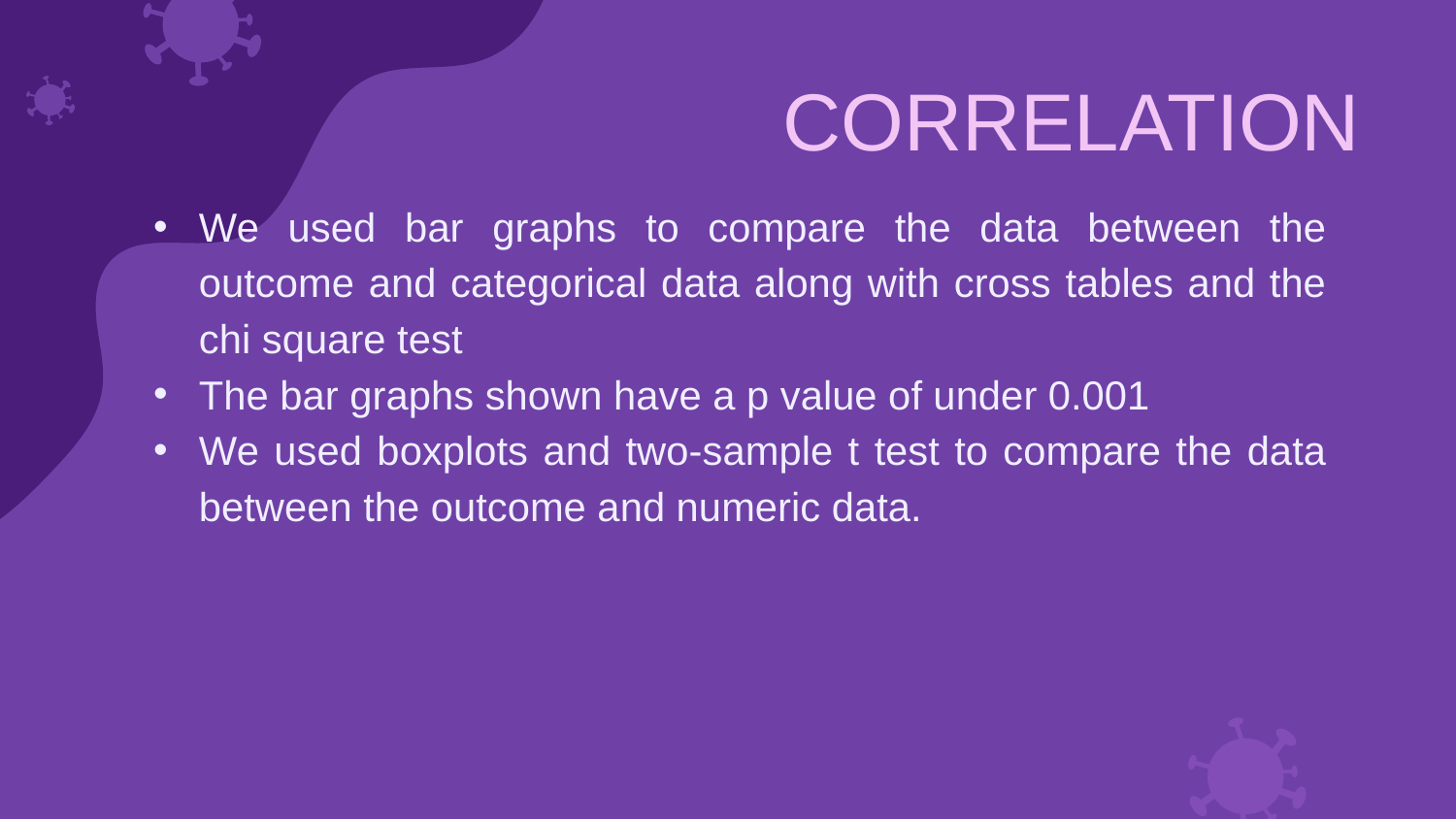

# CORRELATION
We used bar graphs to compare the data between the outcome and categorical data along with cross tables and the chi square test
The bar graphs shown have a p value of under 0.001
We used boxplots and two-sample t test to compare the data between the outcome and numeric data.